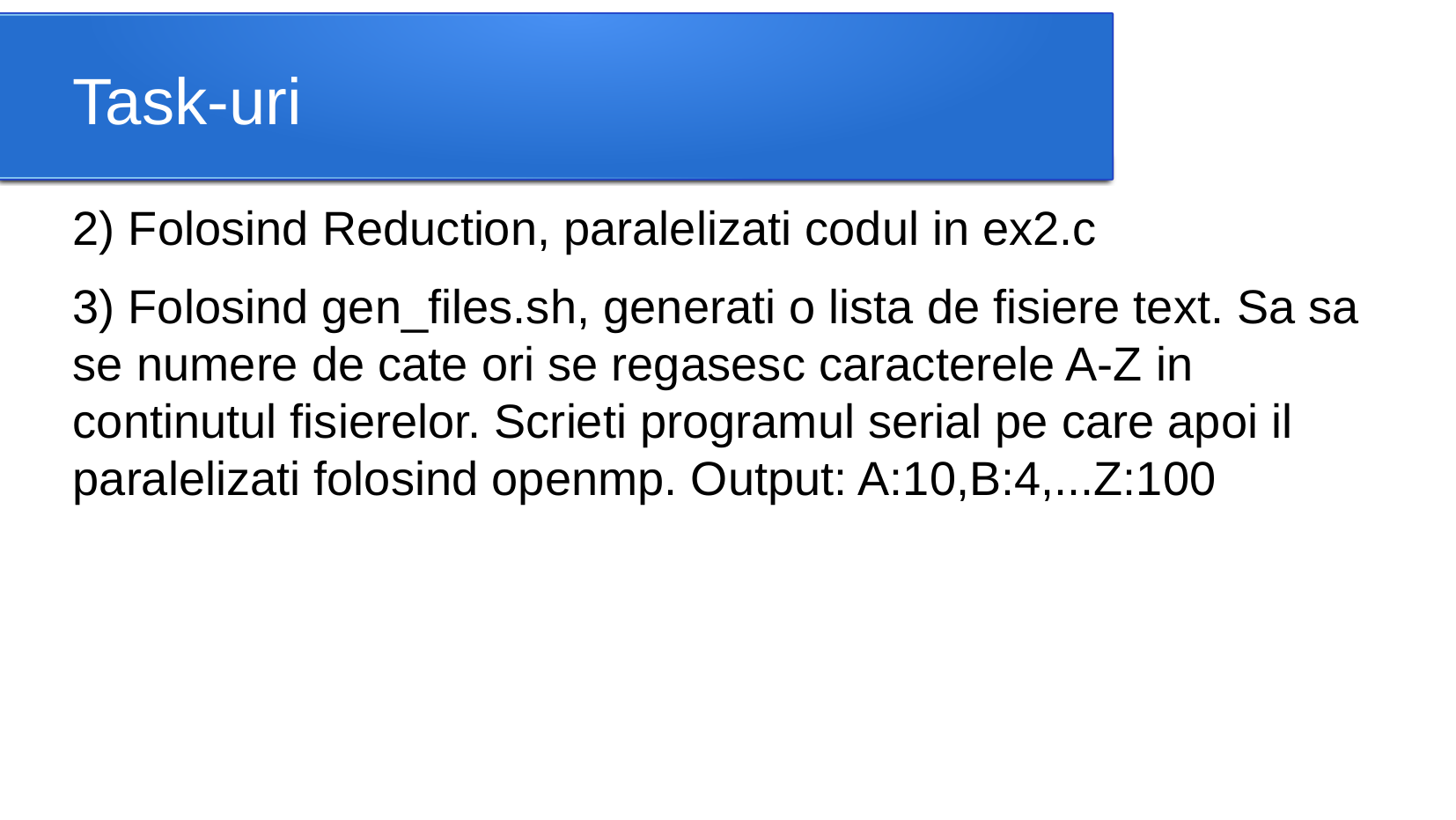

Task-uri
2) Folosind Reduction, paralelizati codul in ex2.c
3) Folosind gen_files.sh, generati o lista de fisiere text. Sa sa se numere de cate ori se regasesc caracterele A-Z in continutul fisierelor. Scrieti programul serial pe care apoi il paralelizati folosind openmp. Output: A:10,B:4,...Z:100